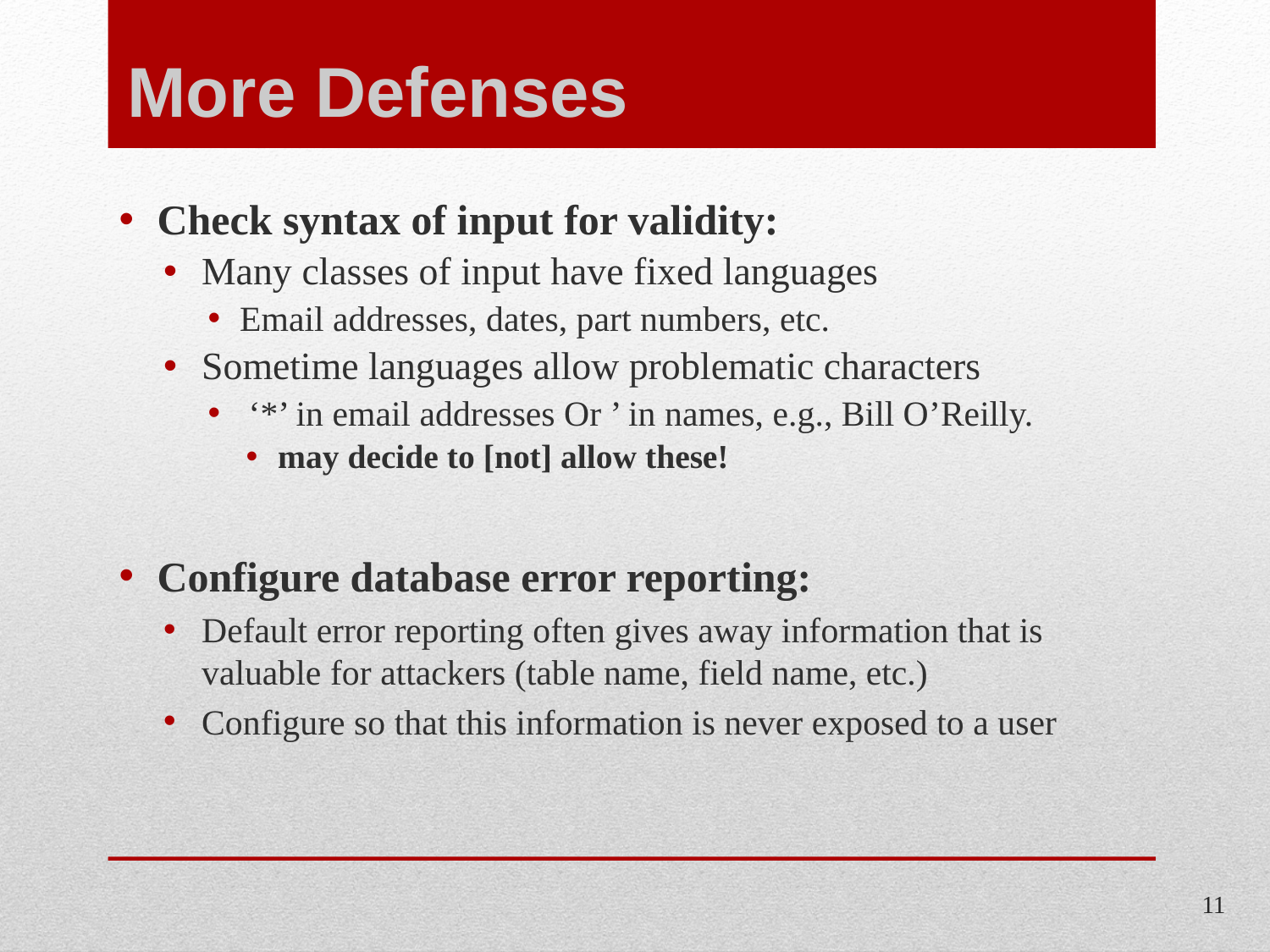

# More Defenses
Check syntax of input for validity:
Many classes of input have fixed languages
Email addresses, dates, part numbers, etc.
Sometime languages allow problematic characters
 ‘*’ in email addresses Or ’ in names, e.g., Bill O’Reilly.
may decide to [not] allow these!

Configure database error reporting:
Default error reporting often gives away information that is valuable for attackers (table name, field name, etc.)
Configure so that this information is never exposed to a user

11